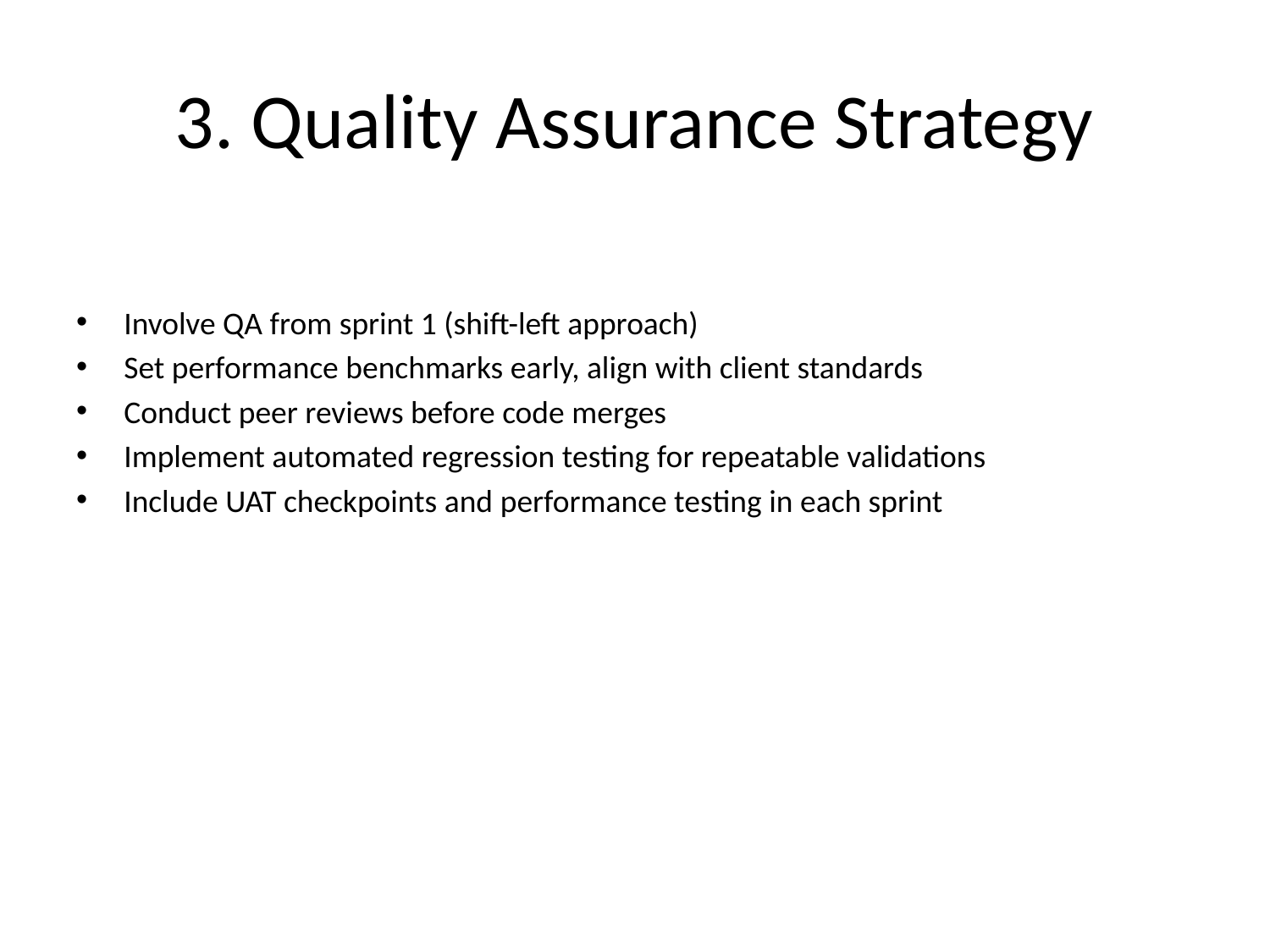

# 3. Quality Assurance Strategy

Involve QA from sprint 1 (shift-left approach)
Set performance benchmarks early, align with client standards
Conduct peer reviews before code merges
Implement automated regression testing for repeatable validations
Include UAT checkpoints and performance testing in each sprint